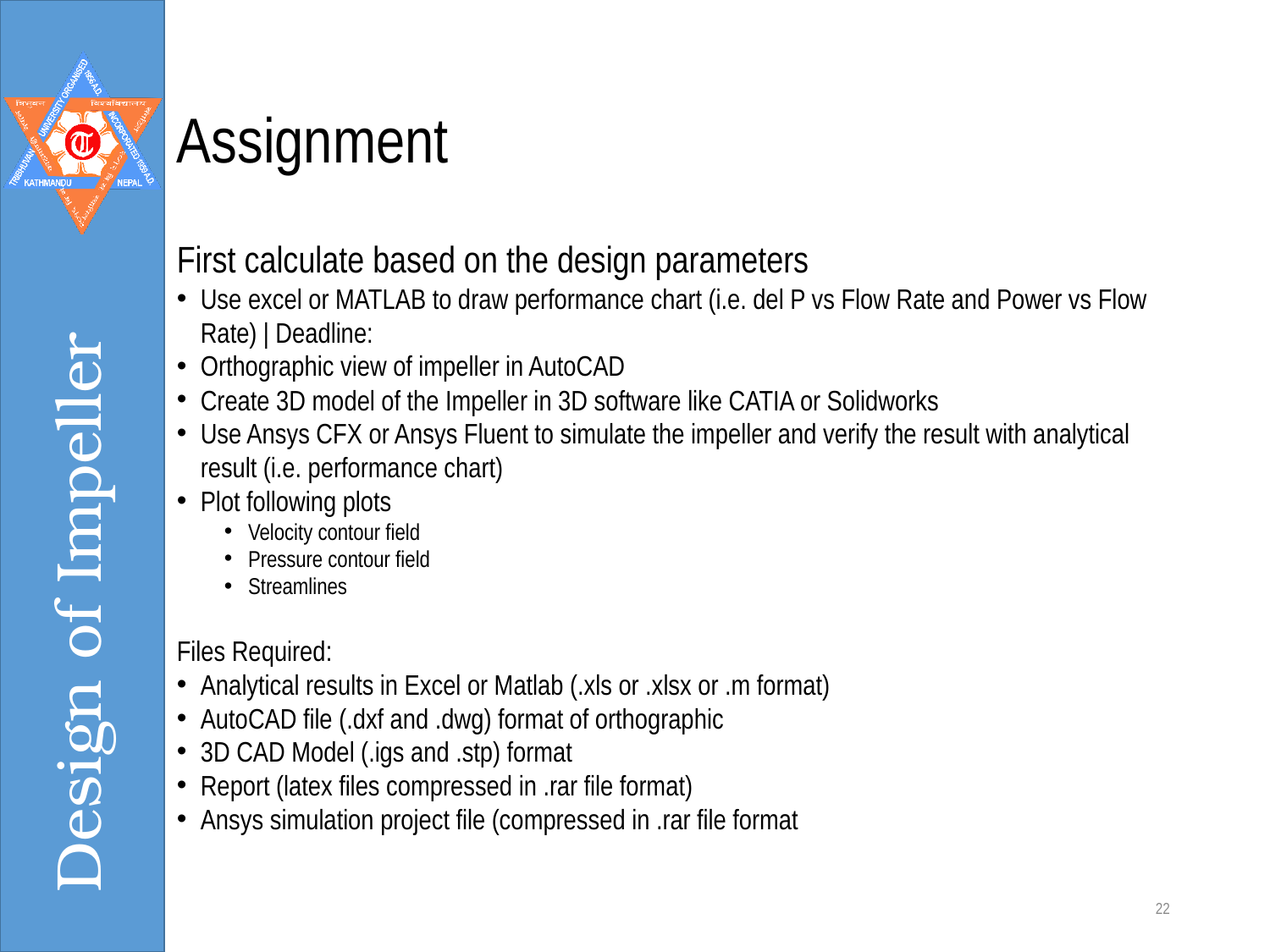

# Assignment
First calculate based on the design parameters
Use excel or MATLAB to draw performance chart (i.e. del P vs Flow Rate and Power vs Flow Rate) | Deadline:
Orthographic view of impeller in AutoCAD
Create 3D model of the Impeller in 3D software like CATIA or Solidworks
Use Ansys CFX or Ansys Fluent to simulate the impeller and verify the result with analytical result (i.e. performance chart)
Plot following plots
Velocity contour field
Pressure contour field
Streamlines

Files Required:
Analytical results in Excel or Matlab (.xls or .xlsx or .m format)
AutoCAD file (.dxf and .dwg) format of orthographic
3D CAD Model (.igs and .stp) format
Report (latex files compressed in .rar file format)
Ansys simulation project file (compressed in .rar file format

Design of Impeller
22